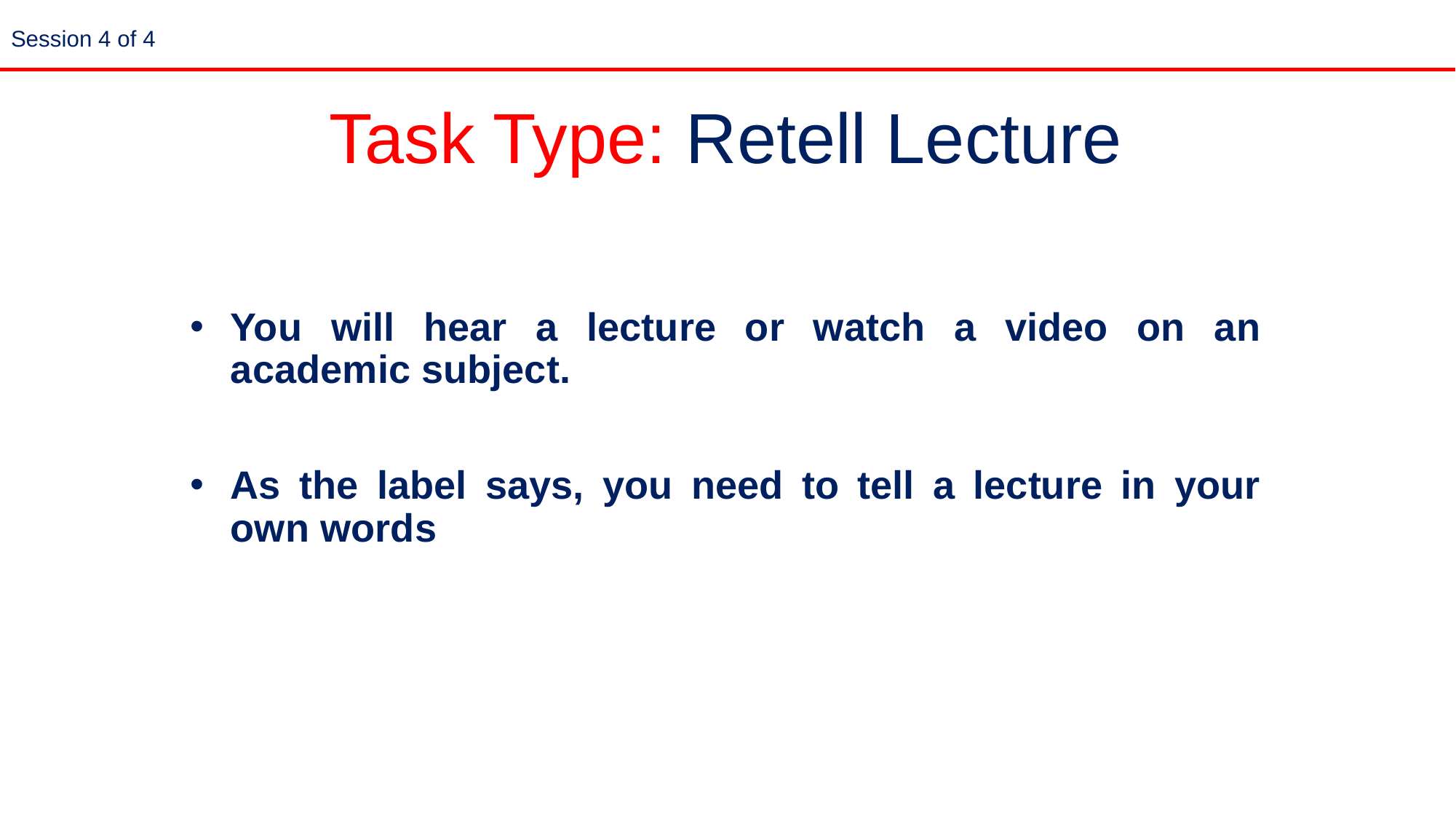

Session 4 of 4
Task Type: Retell Lecture
You will hear a lecture or watch a video on an academic subject.

As the label says, you need to tell a lecture in your own words